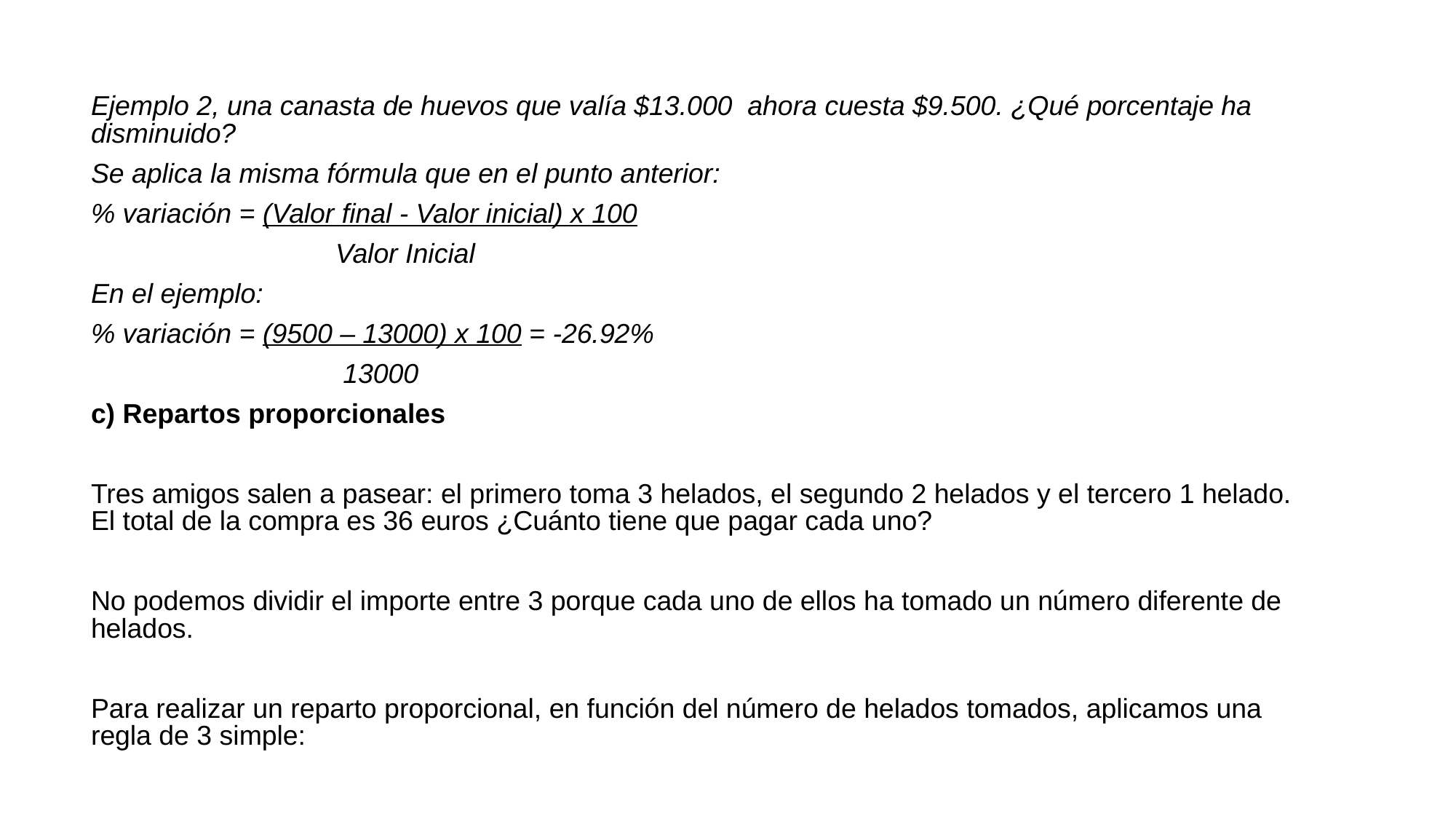

Ejemplo 2, una canasta de huevos que valía $13.000  ahora cuesta $9.500. ¿Qué porcentaje ha disminuido?
Se aplica la misma fórmula que en el punto anterior:
% variación = (Valor final - Valor inicial) x 100
                                Valor Inicial
En el ejemplo:
% variación = (9500 – 13000) x 100 = -26.92%
                                 13000
c) Repartos proporcionales

Tres amigos salen a pasear: el primero toma 3 helados, el segundo 2 helados y el tercero 1 helado. El total de la compra es 36 euros ¿Cuánto tiene que pagar cada uno?

No podemos dividir el importe entre 3 porque cada uno de ellos ha tomado un número diferente de helados.

Para realizar un reparto proporcional, en función del número de helados tomados, aplicamos una regla de 3 simple: